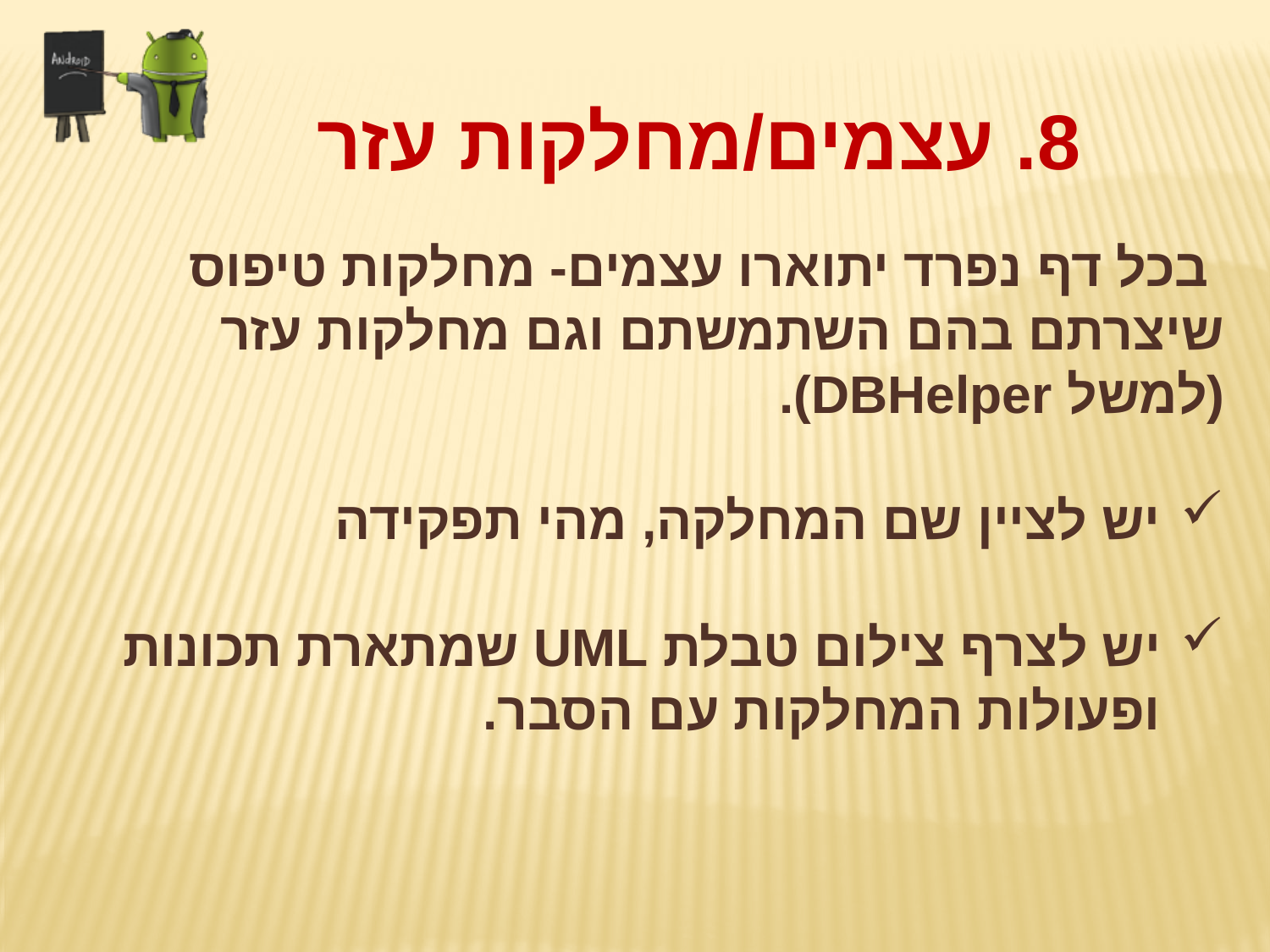

8. עצמים/מחלקות עזר
 בכל דף נפרד יתוארו עצמים- מחלקות טיפוס שיצרתם בהם השתמשתם וגם מחלקות עזר (למשל DBHelper).

יש לציין שם המחלקה, מהי תפקידה

יש לצרף צילום טבלת UML שמתארת תכונות ופעולות המחלקות עם הסבר.